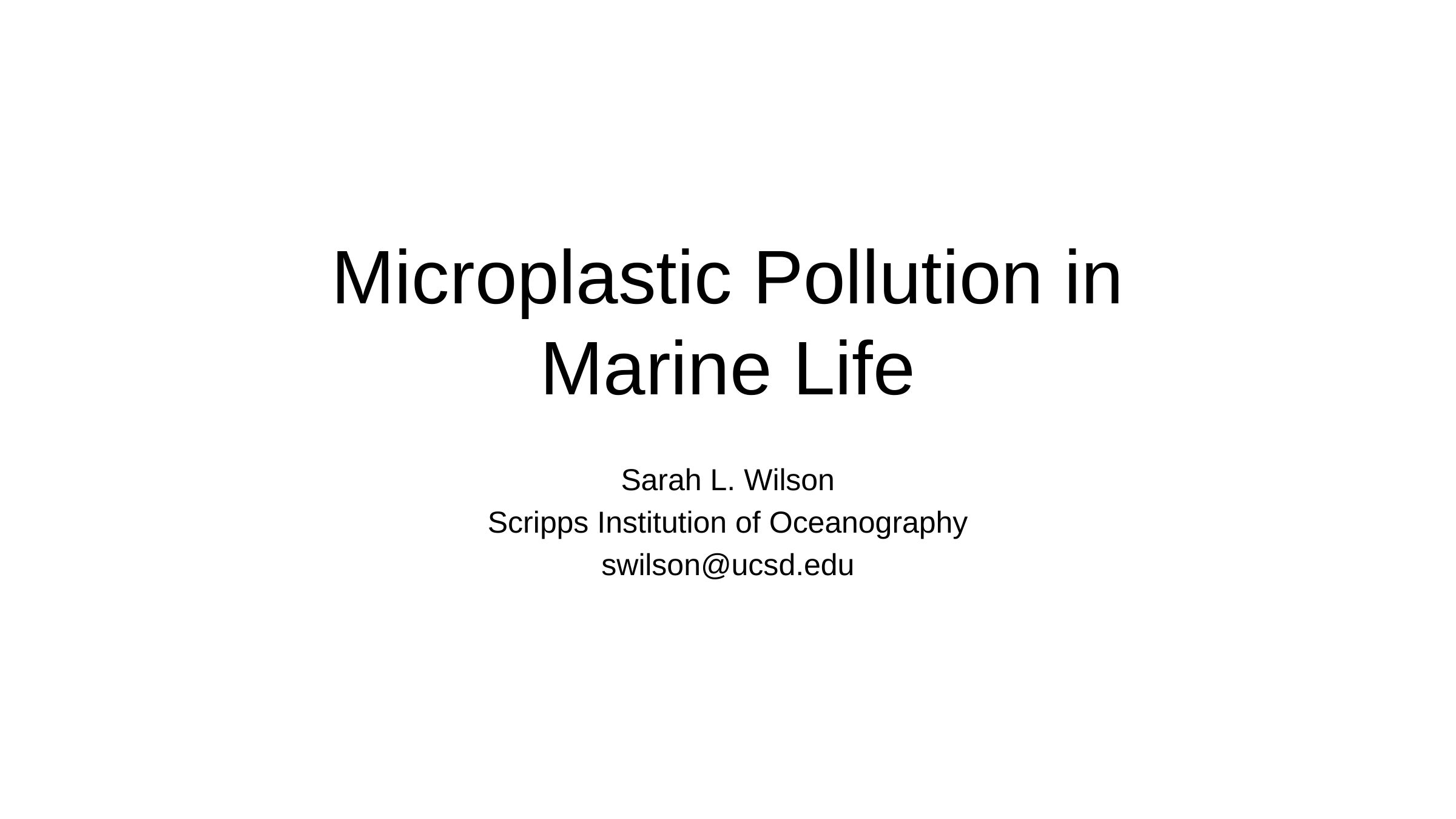

# Microplastic Pollution in Marine Life
Sarah L. Wilson
Scripps Institution of Oceanography
swilson@ucsd.edu